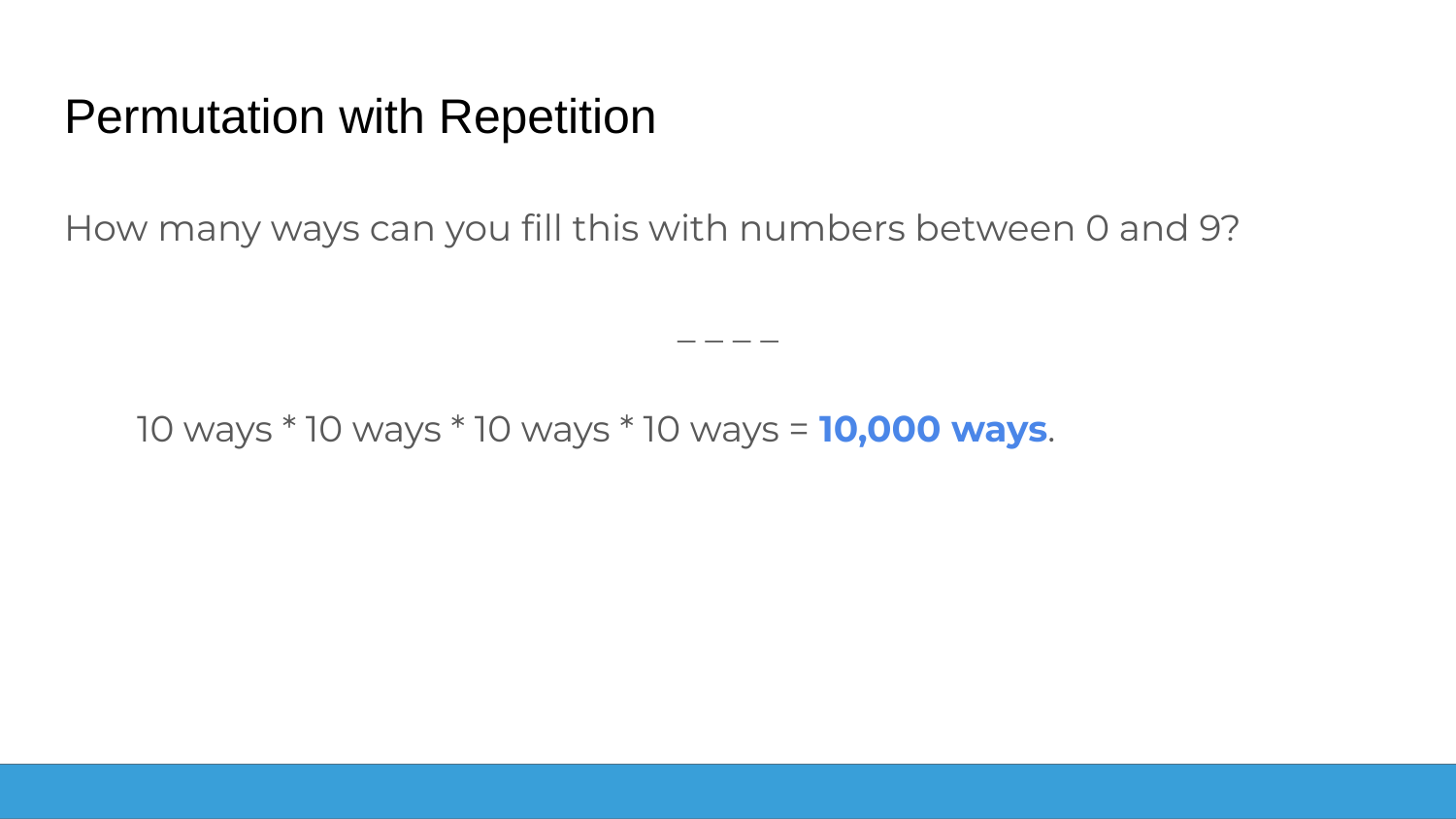

# Permutation with Repetition
How many ways can you fill this with numbers between 0 and 9?

_ _ _ _

10 ways * 10 ways * 10 ways * 10 ways = 10,000 ways.